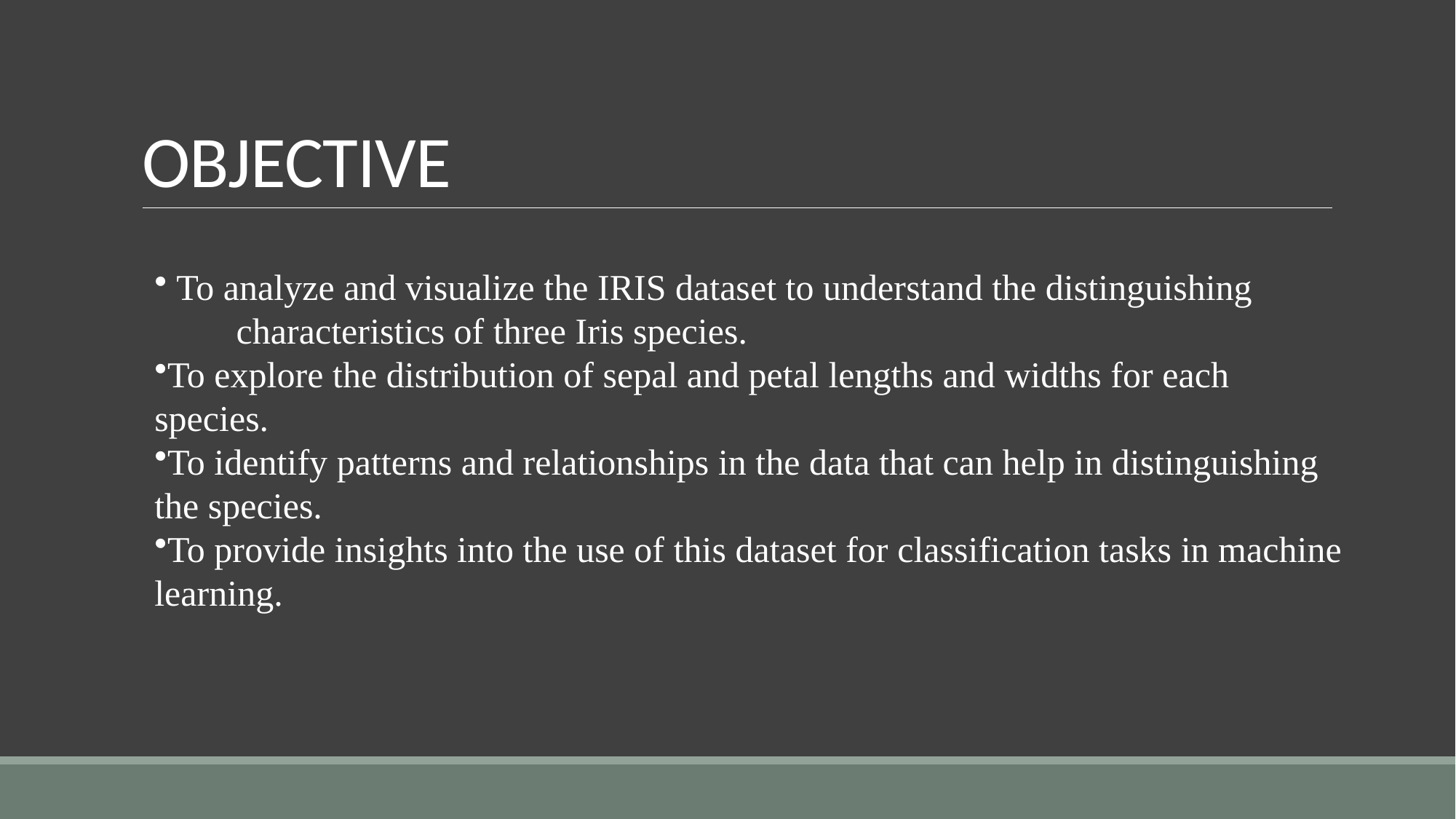

# OBJECTIVE
 To analyze and visualize the IRIS dataset to understand the distinguishing                    characteristics of three Iris species.
To explore the distribution of sepal and petal lengths and widths for each species.
To identify patterns and relationships in the data that can help in distinguishing the species.
To provide insights into the use of this dataset for classification tasks in machine learning.